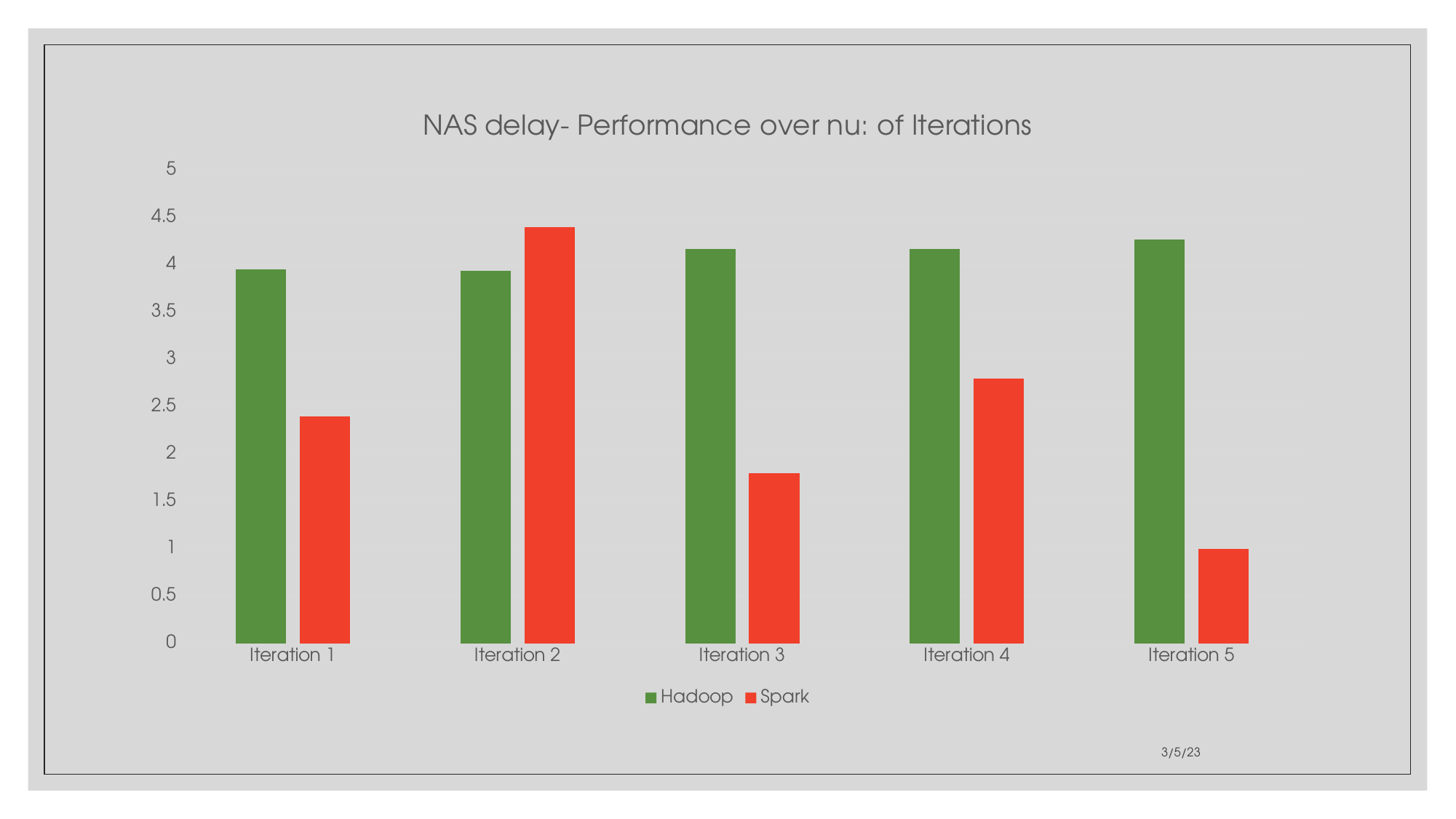

### Chart: NAS delay- Performance over nu: of Iterations

| Category | Hadoop | Spark |
|---|---|---|
| Iteration 1 | 3.95 | 2.4 |
| Iteration 2 | 3.94 | 4.4 |
| Iteration 3 | 4.17 | 1.8 |
| Iteration 4 | 4.17 | 2.8 |
| Iteration 5 | 4.27 | 1.0 |
3/5/23